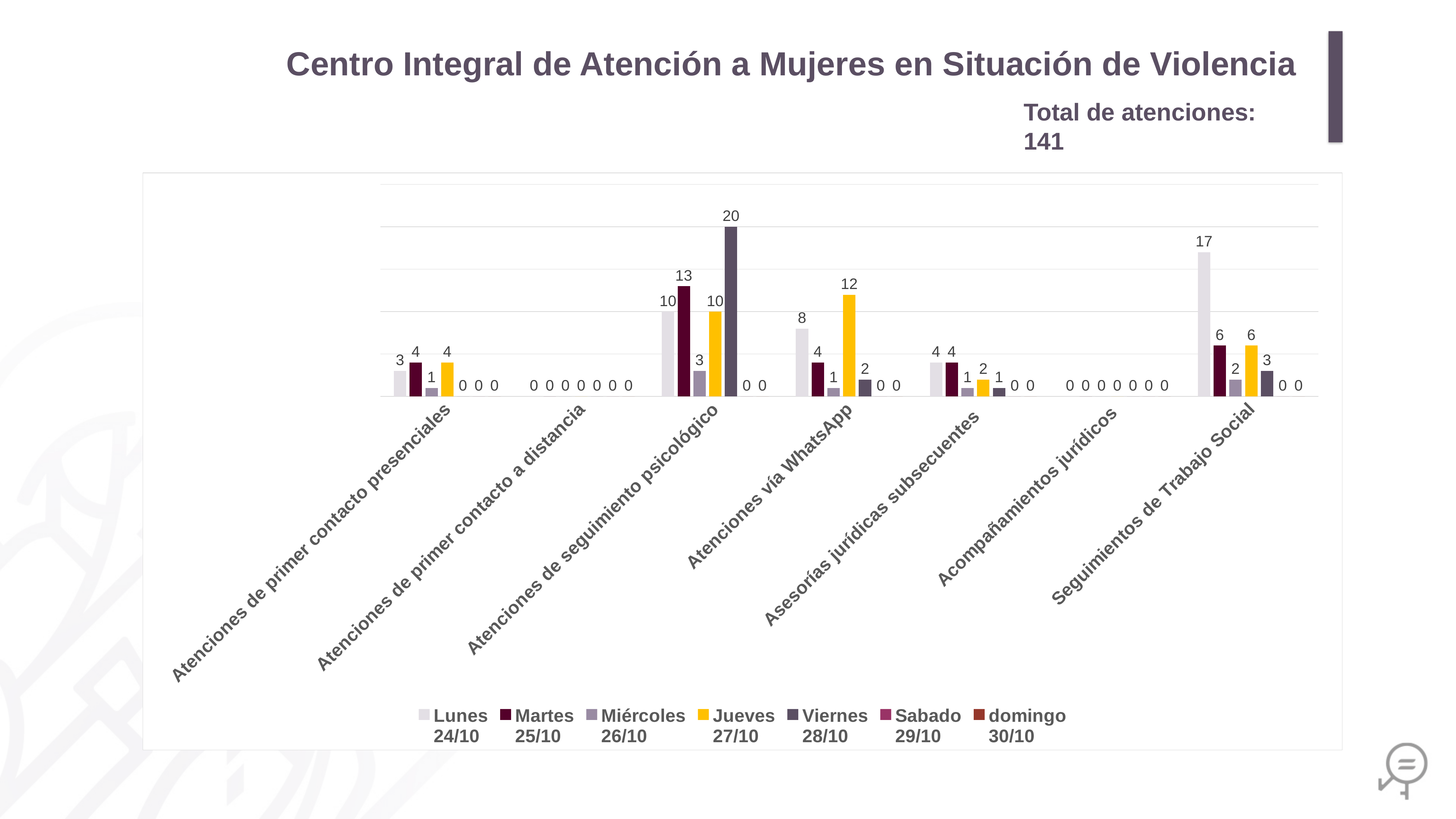

Centro Integral de Atención a Mujeres en Situación de Violencia
Total de atenciones: 141

### Chart

| Category | Lunes
24/10 | Martes
25/10 | Miércoles
26/10 | Jueves
27/10 | Viernes
28/10 | Sabado
29/10 | domingo
30/10 |
|---|---|---|---|---|---|---|---|
| Atenciones de primer contacto presenciales | 3.0 | 4.0 | 1.0 | 4.0 | 0.0 | 0.0 | 0.0 |
| Atenciones de primer contacto a distancia | 0.0 | 0.0 | 0.0 | 0.0 | 0.0 | 0.0 | 0.0 |
| Atenciones de seguimiento psicológico | 10.0 | 13.0 | 3.0 | 10.0 | 20.0 | 0.0 | 0.0 |
| Atenciones vía WhatsApp | 8.0 | 4.0 | 1.0 | 12.0 | 2.0 | 0.0 | 0.0 |
| Asesorías jurídicas subsecuentes   | 4.0 | 4.0 | 1.0 | 2.0 | 1.0 | 0.0 | 0.0 |
| Acompañamientos jurídicos  | 0.0 | 0.0 | 0.0 | 0.0 | 0.0 | 0.0 | 0.0 |
| Seguimientos de Trabajo Social | 17.0 | 6.0 | 2.0 | 6.0 | 3.0 | 0.0 | 0.0 |